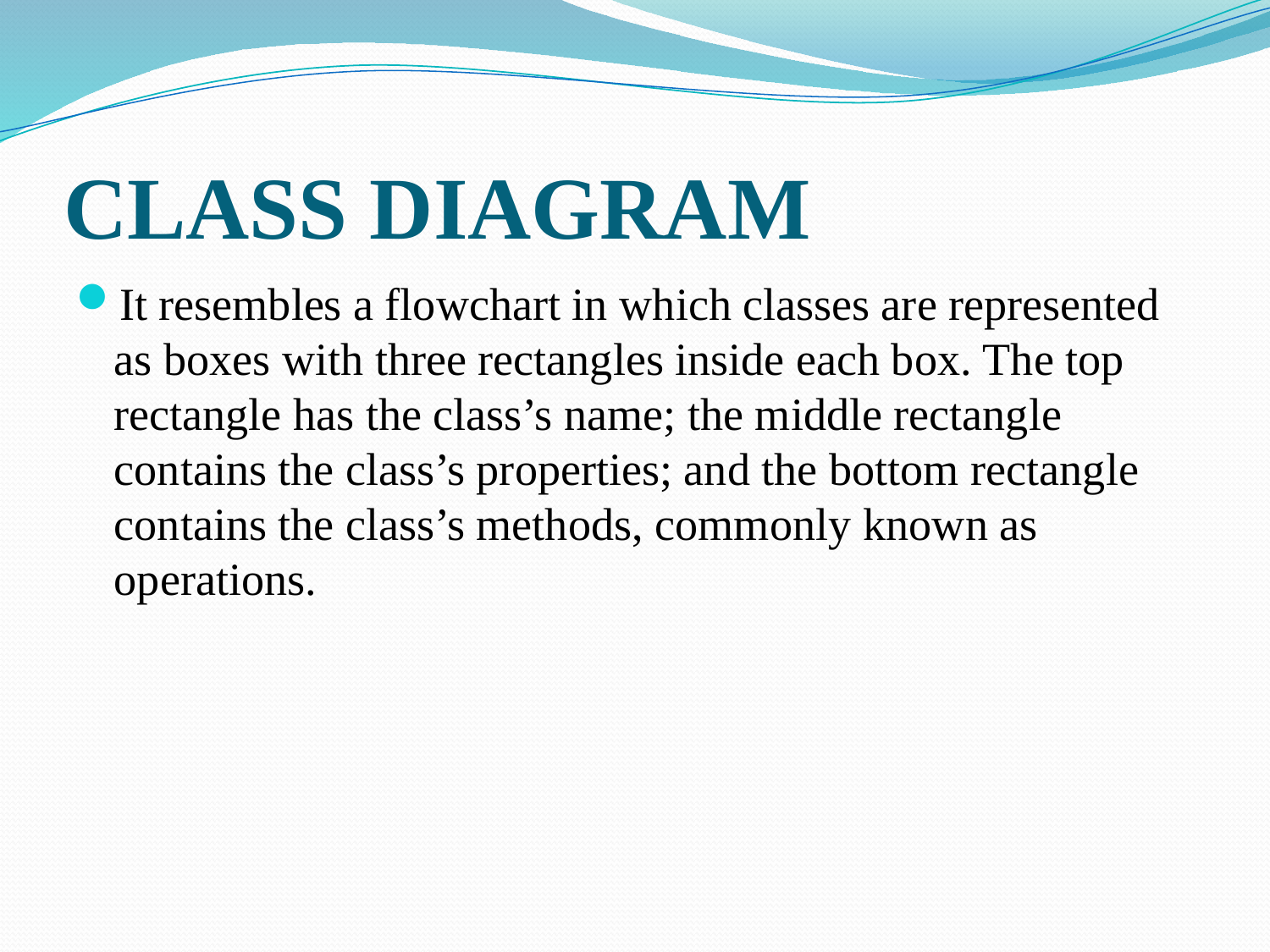

# CLASS DIAGRAM
It resembles a flowchart in which classes are represented as boxes with three rectangles inside each box. The top rectangle has the class’s name; the middle rectangle contains the class’s properties; and the bottom rectangle contains the class’s methods, commonly known as operations.